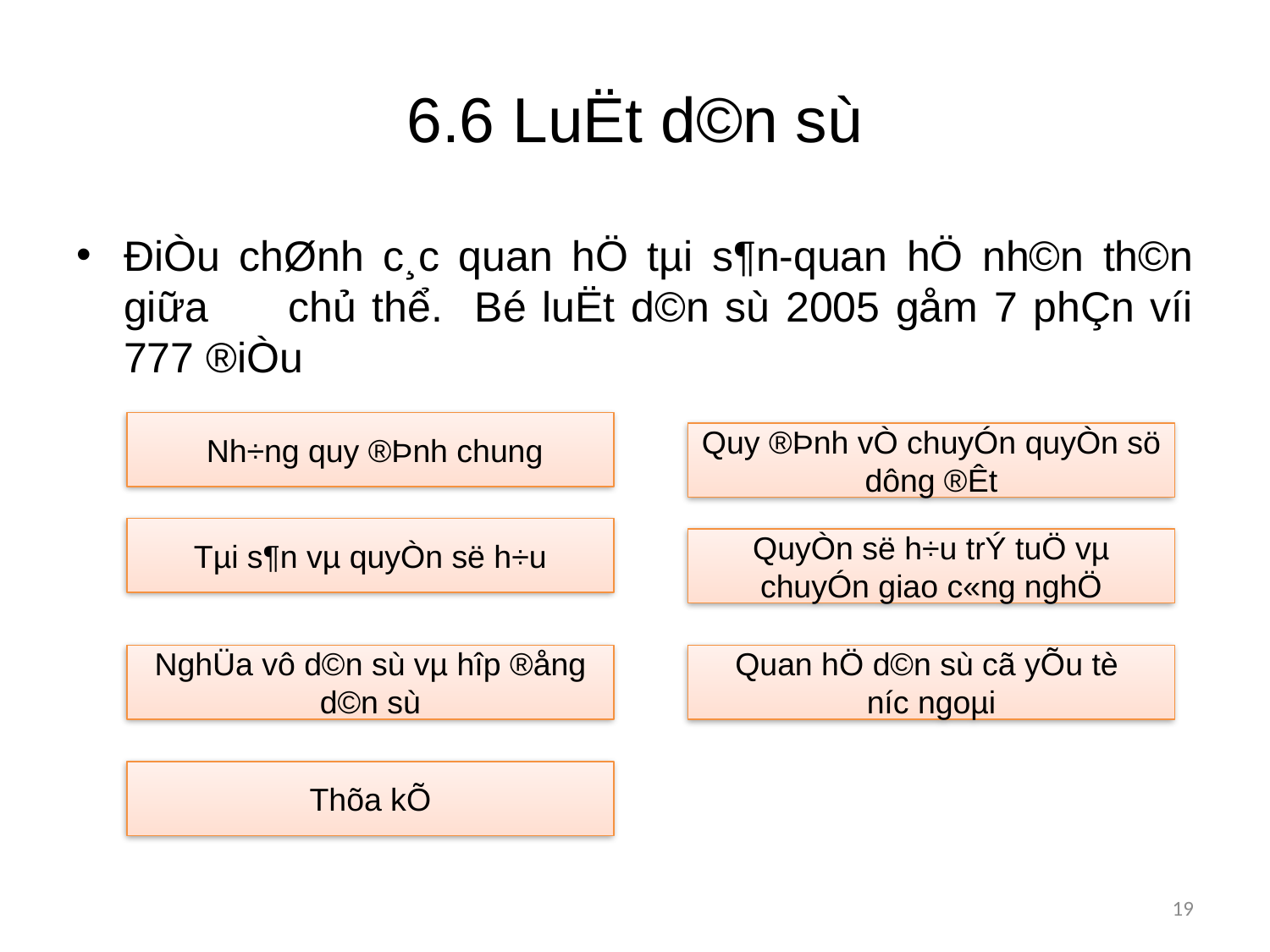

# 6.6 LuËt d©n sù
ĐiÒu chØnh c¸c quan hÖ tµi s¶n-quan hÖ nh©n th©n giữa     chủ thể.  Bé luËt d©n sù 2005 gåm 7 phÇn víi 777 ®iÒu
 Nh÷ng quy ®Þnh chung
Quy ®Þnh vÒ chuyÓn quyÒn sö dông ®Êt
Tµi s¶n vµ quyÒn së h÷u
QuyÒn së h÷u trÝ tuÖ vµ chuyÓn giao c«ng nghÖ
NghÜa vô d©n sù vµ hîp ®ång d©n sù
Quan hÖ d©n sù cã yÕu tè
n­íc ngoµi
Thõa kÕ
19